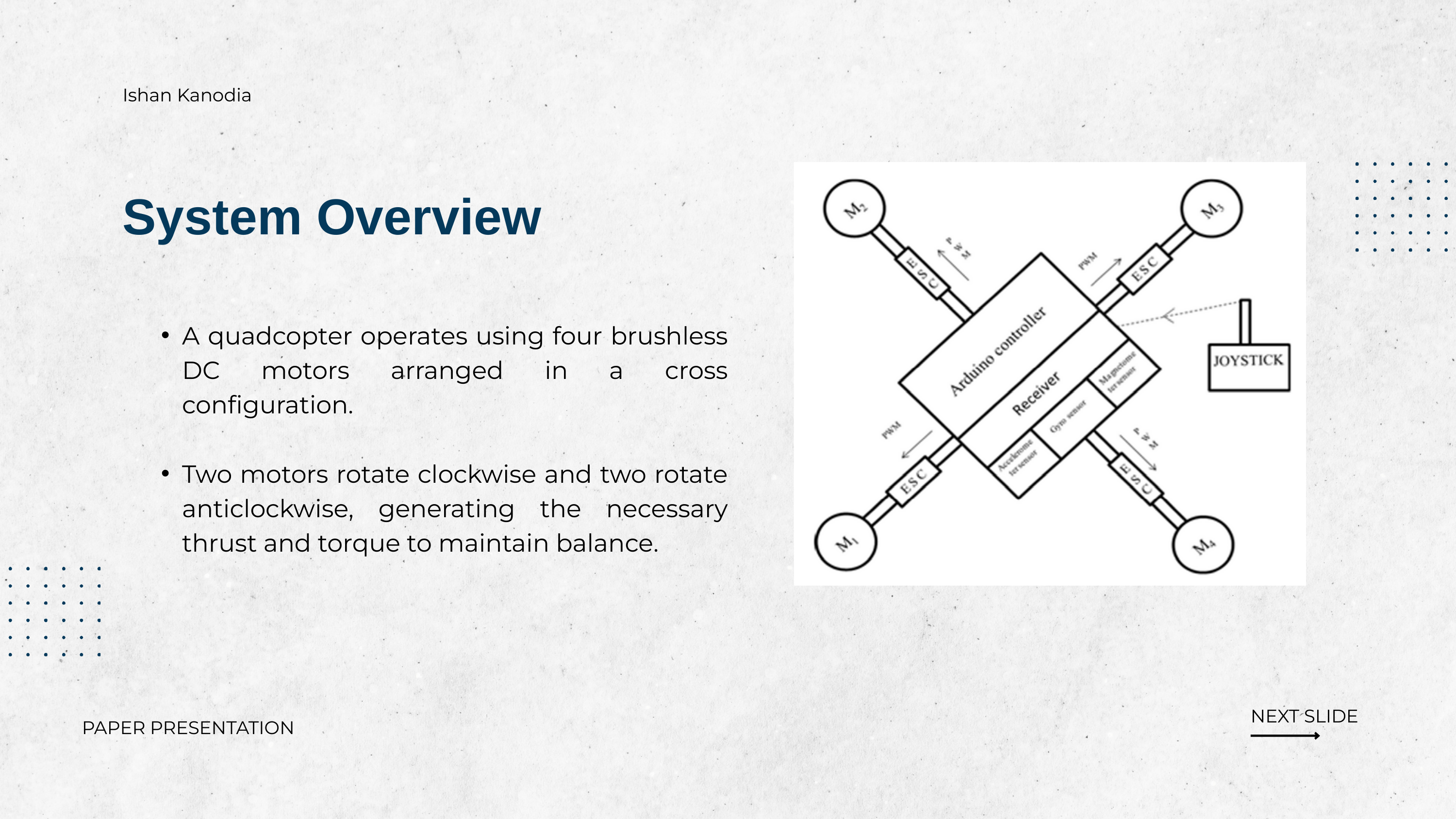

Ishan Kanodia

System Overview
A quadcopter operates using four brushless DC motors arranged in a cross configuration.

Two motors rotate clockwise and two rotate anticlockwise, generating the necessary thrust and torque to maintain balance.

NEXT SLIDE
PAPER PRESENTATION